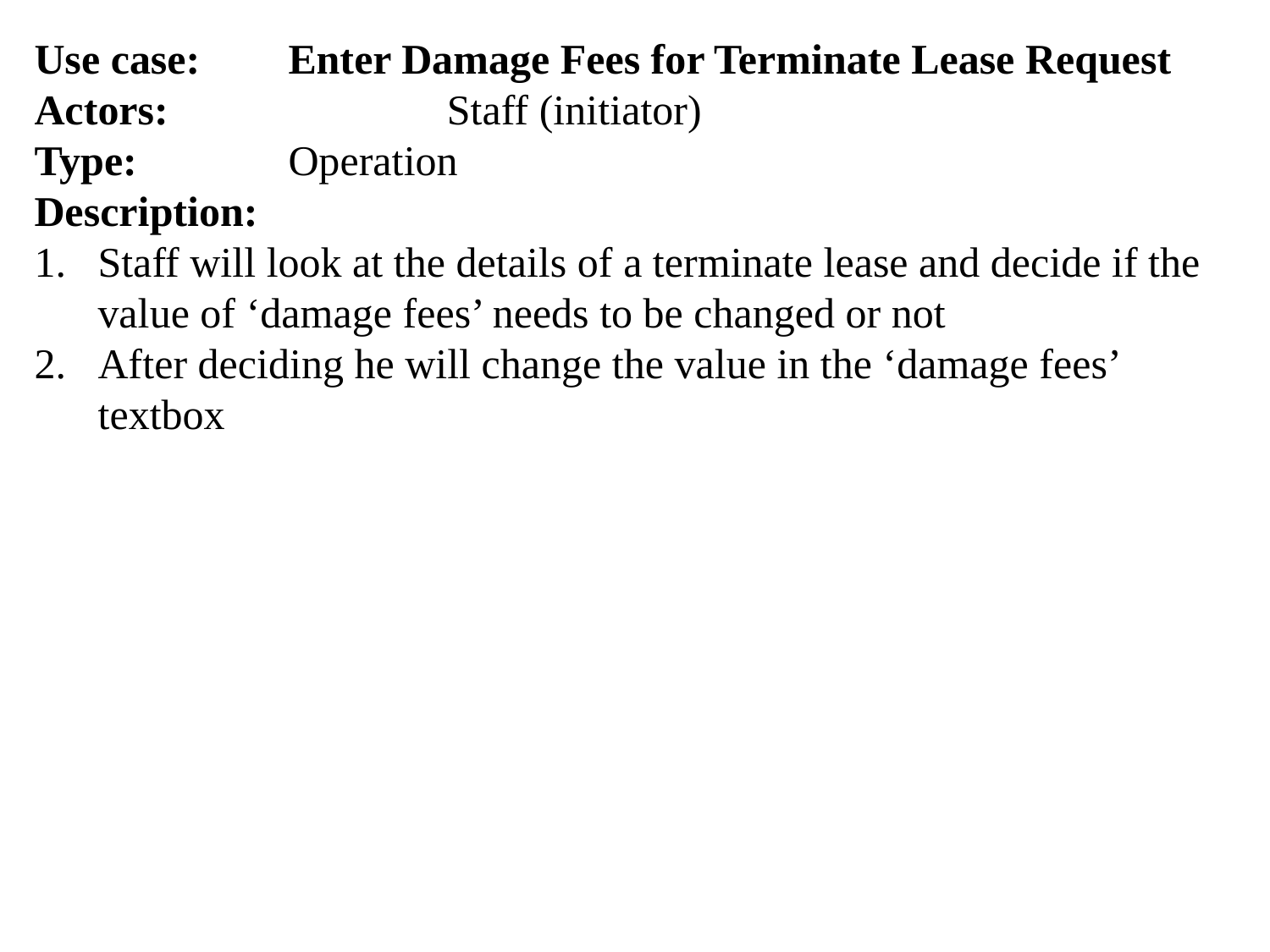

Use case:	Enter Damage Fees for Terminate Lease Request
Actors:	               Staff (initiator)
Type: 		Operation
Description:
Staff will look at the details of a terminate lease and decide if the value of ‘damage fees’ needs to be changed or not
After deciding he will change the value in the ‘damage fees’ textbox